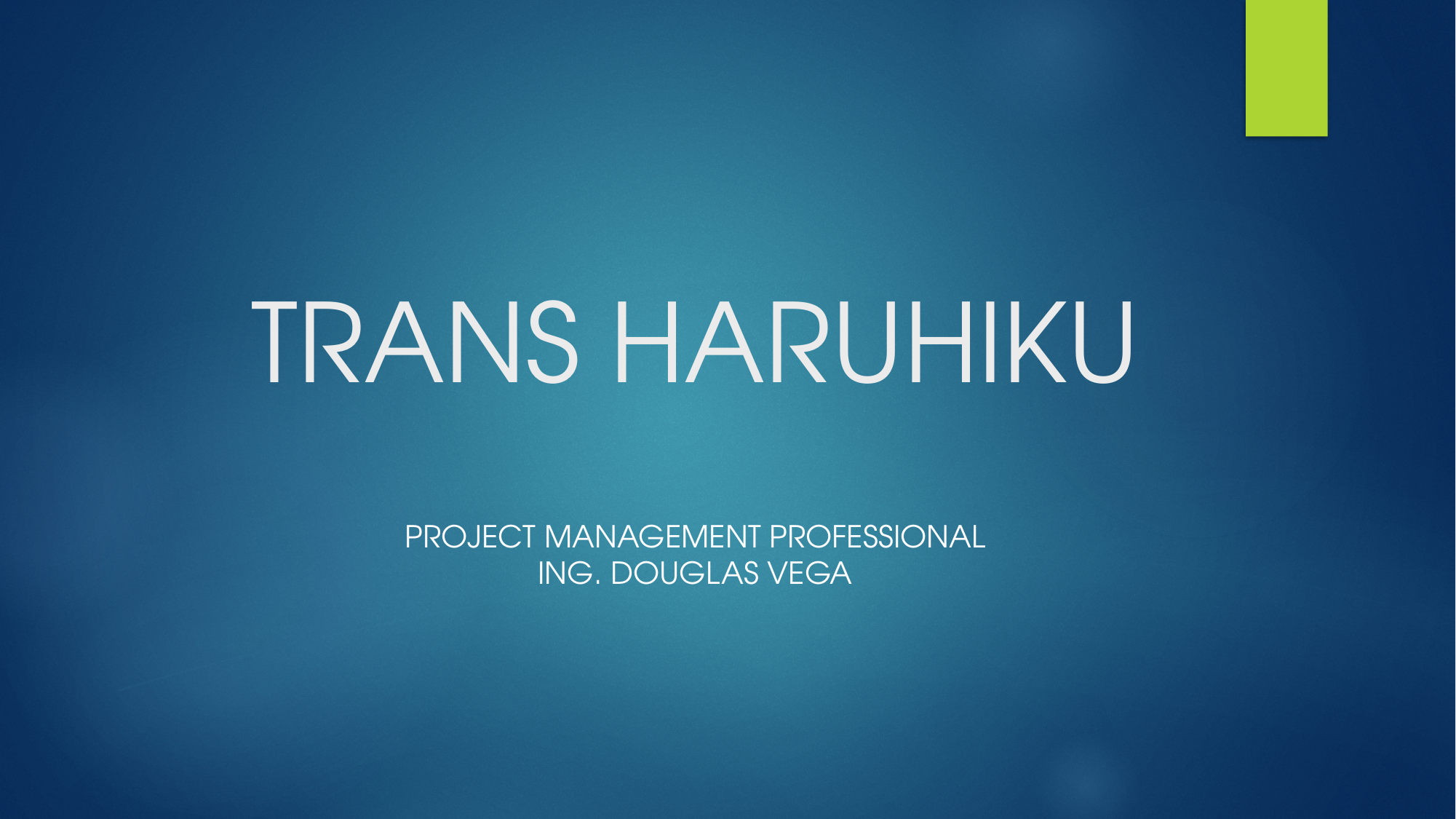

# TRANS HARUHIKU
PROJECT MANAGEMENT PROFESSIONAL
Ing. Douglas VEga